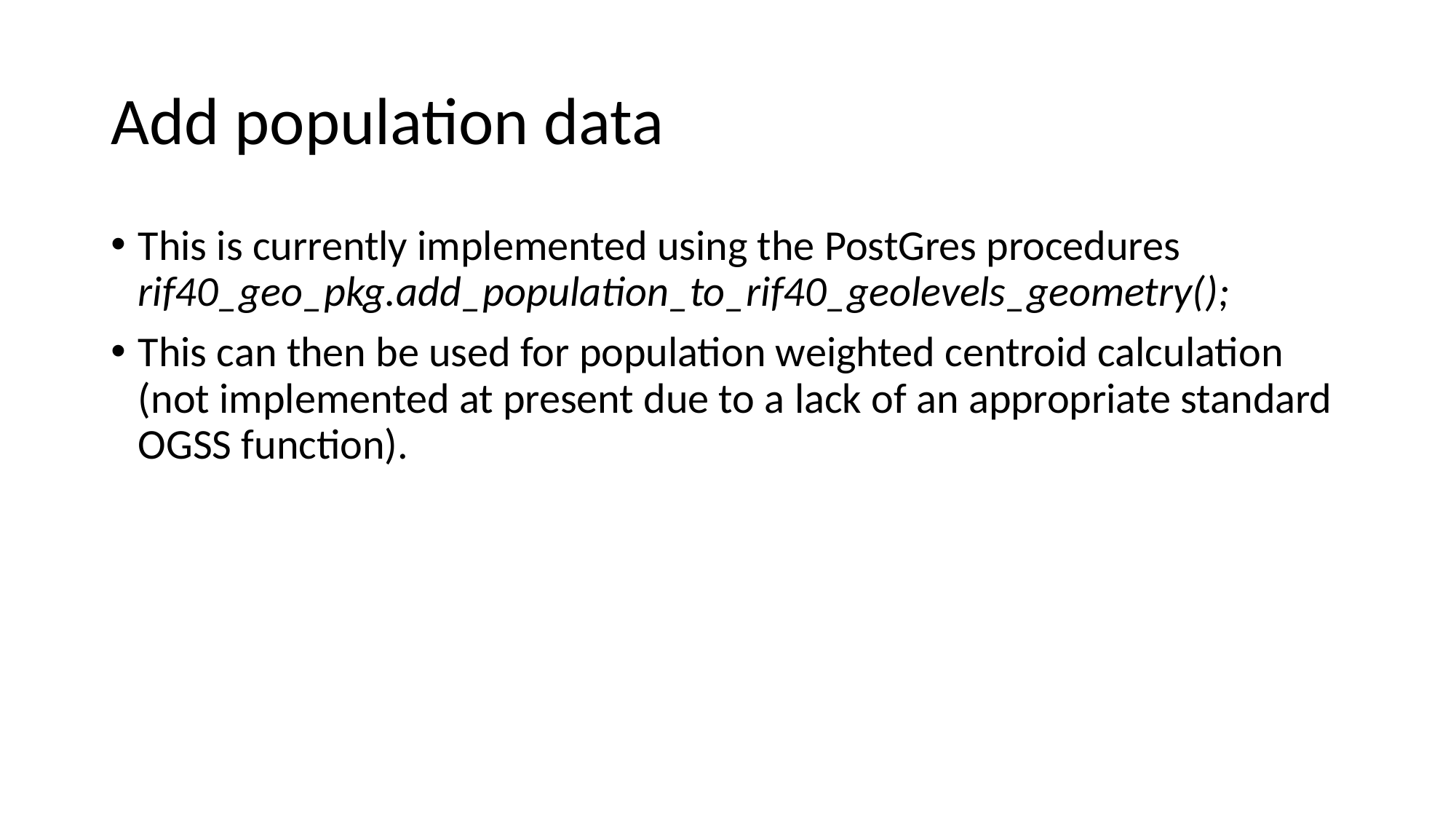

# Add population data
This is currently implemented using the PostGres procedures  rif40_geo_pkg.add_population_to_rif40_geolevels_geometry();
This can then be used for population weighted centroid calculation (not implemented at present due to a lack of an appropriate standard OGSS function).